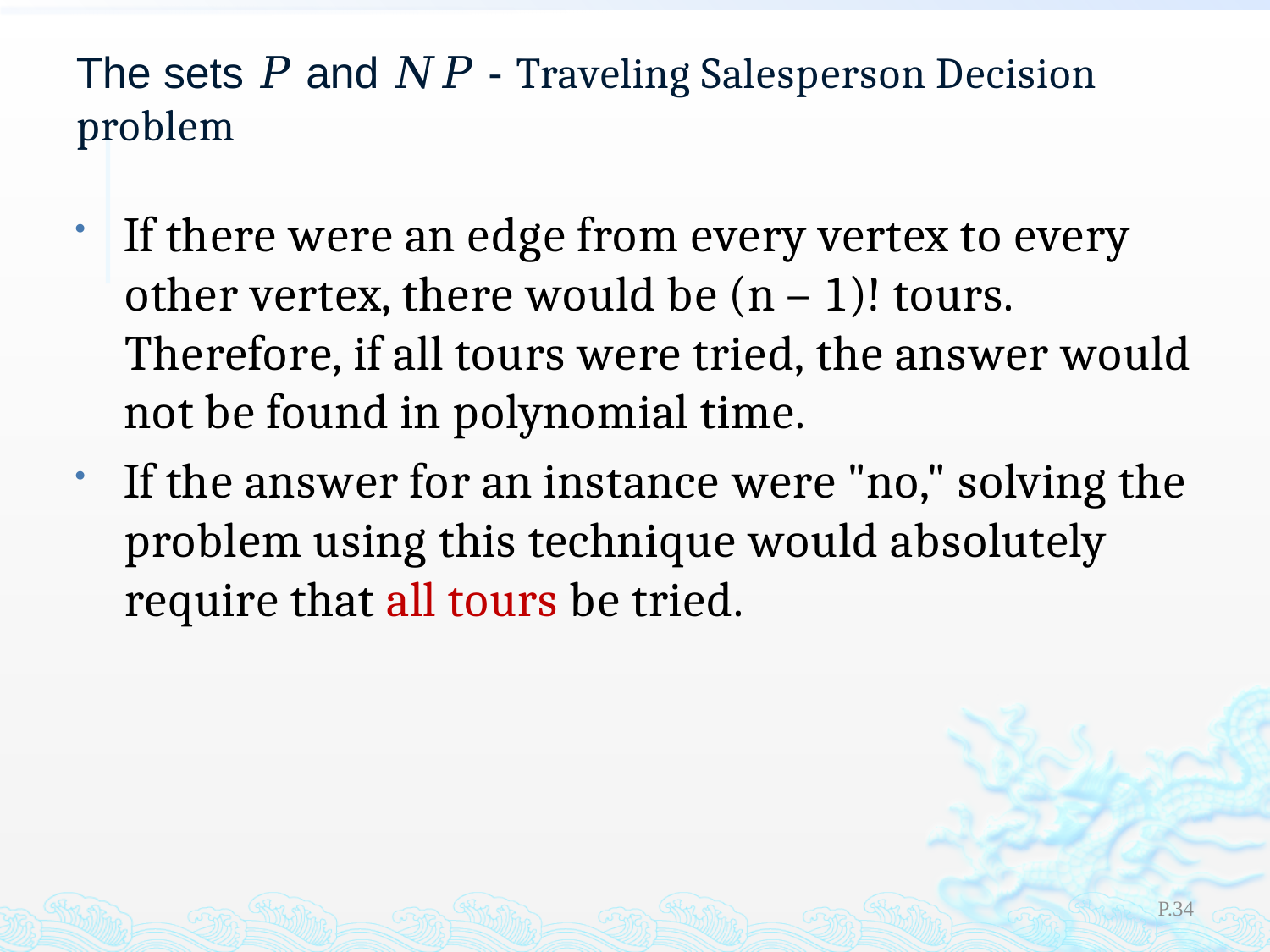

# The sets 𝑃 and 𝑁𝑃 - Traveling Salesperson Decision problem
If there were an edge from every vertex to every other vertex, there would be (n – 1)! tours. Therefore, if all tours were tried, the answer would not be found in polynomial time.
If the answer for an instance were "no," solving the problem using this technique would absolutely require that all tours be tried.
P.34